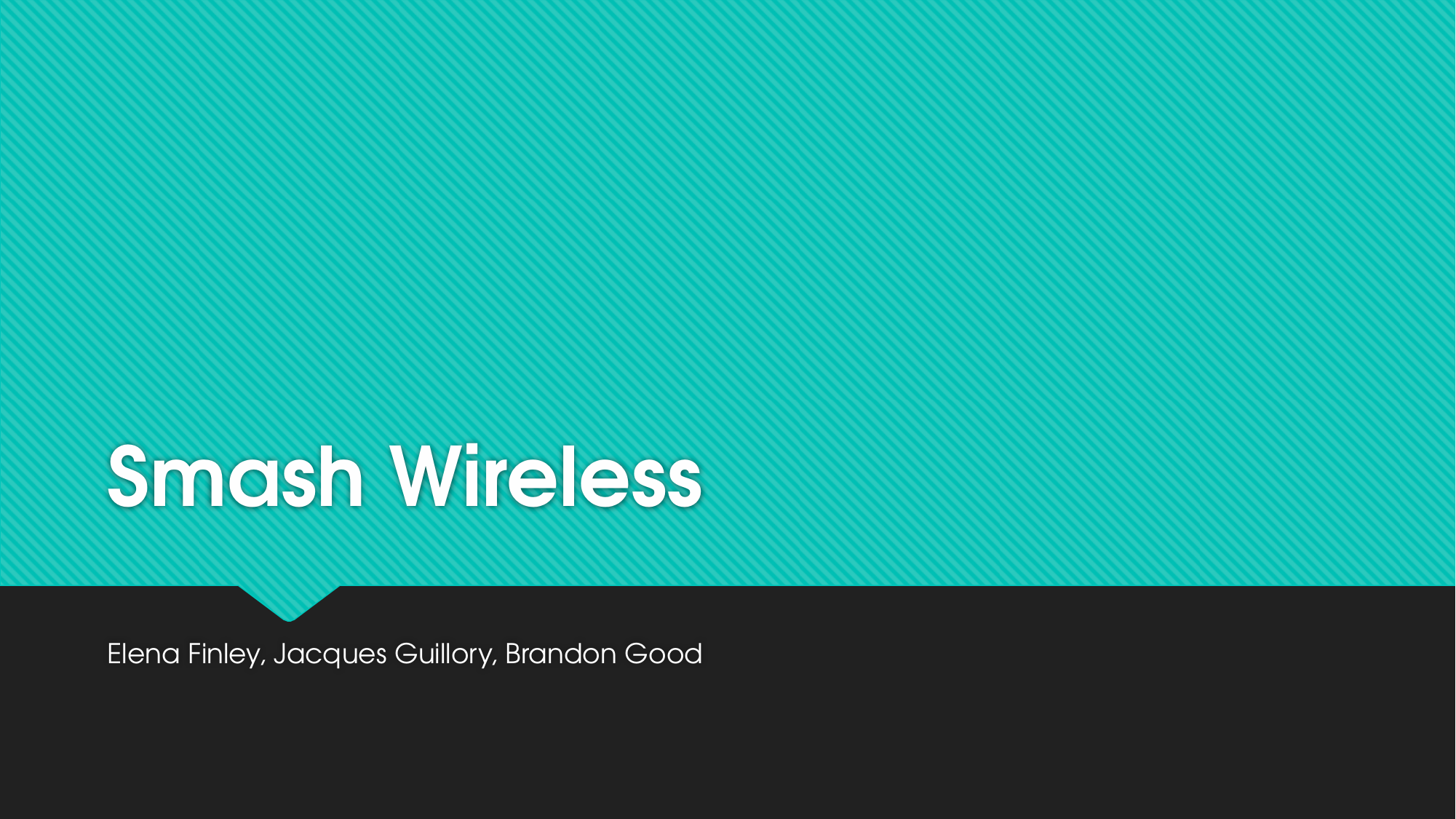

# Smash Wireless
Elena Finley, Jacques Guillory, Brandon Good